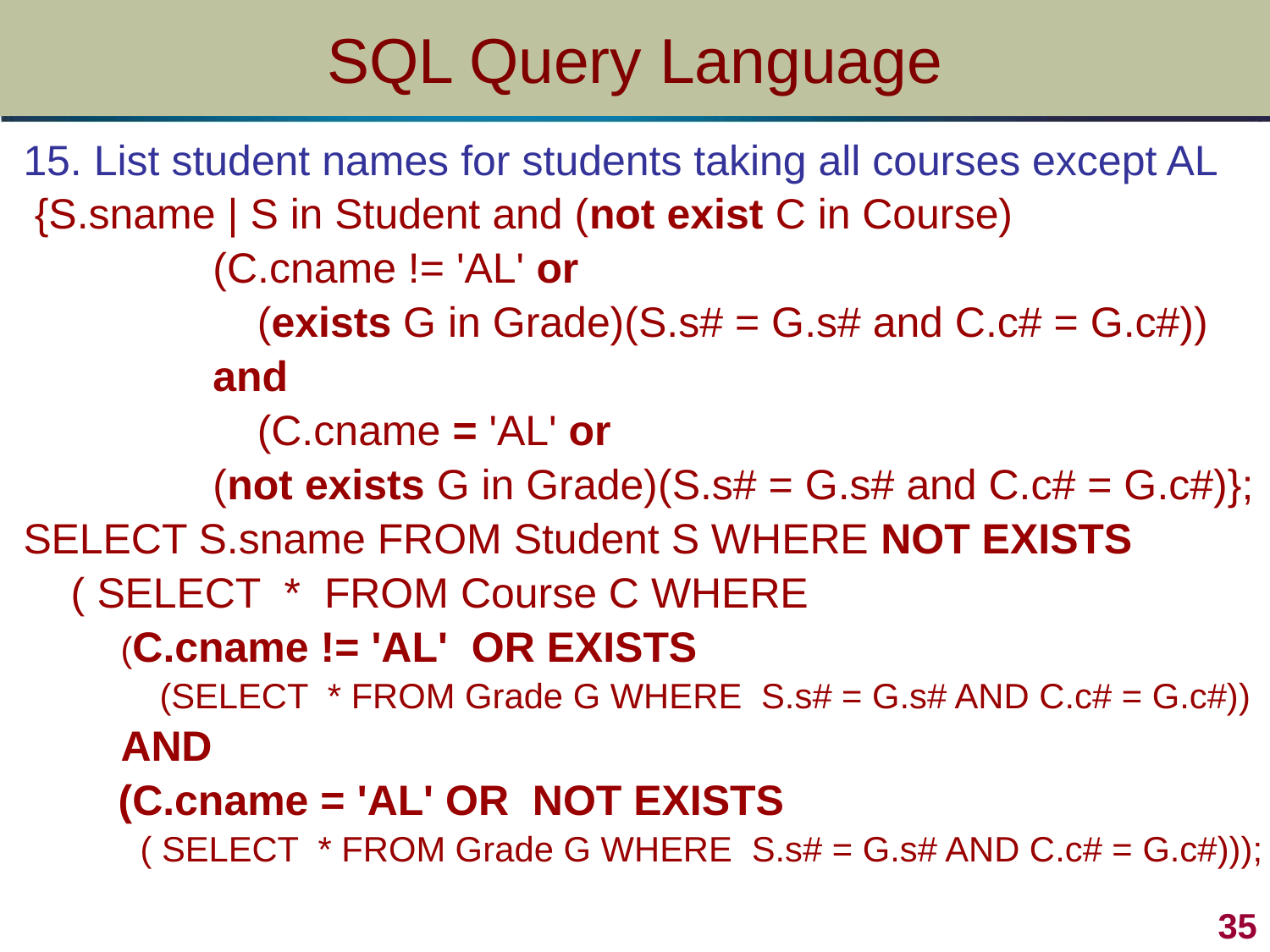

# SQL Query Language
15. List student names for students taking all courses except AL
 {S.sname | S in Student and (not exist C in Course)
                (C.cname != 'AL' or
		     (exists G in Grade)(S.s# = G.s# and C.c# = G.c#))
                and
		     (C.cname = 'AL' or
                (not exists G in Grade)(S.s# = G.s# and C.c# = G.c#)};
SELECT S.sname FROM Student S WHERE NOT EXISTS
	( SELECT  *  FROM Course C WHERE
          (C.cname != 'AL'  OR EXISTS
              (SELECT  * FROM Grade G WHERE  S.s# = G.s# AND C.c# = G.c#))
          AND
        (C.cname = 'AL' OR  NOT EXISTS
            ( SELECT  * FROM Grade G WHERE  S.s# = G.s# AND C.c# = G.c#)));

35